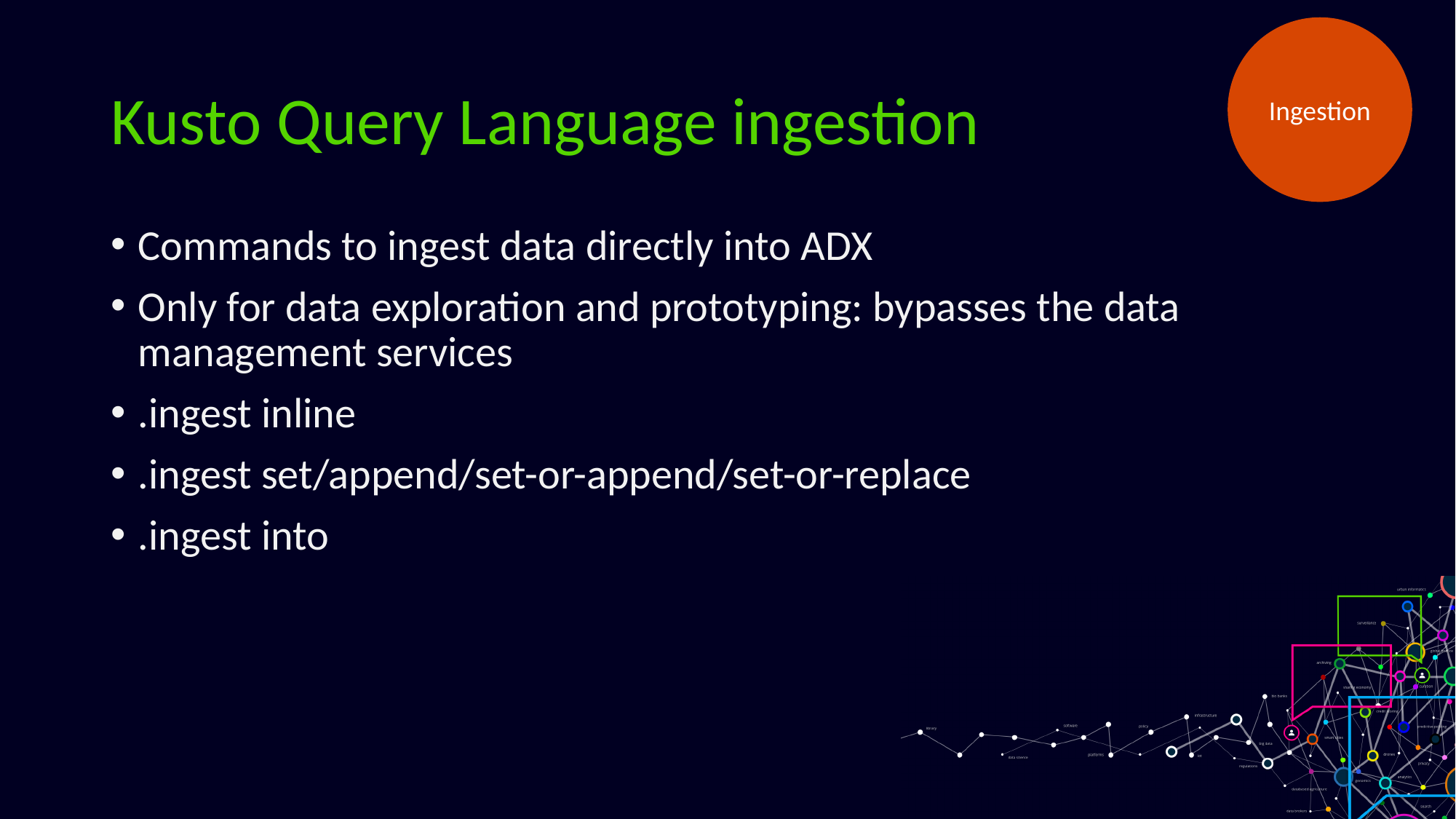

Ingestion
# Kusto Query Language ingestion
Commands to ingest data directly into ADX
Only for data exploration and prototyping: bypasses the data management services
.ingest inline
.ingest set/append/set-or-append/set-or-replace
.ingest into